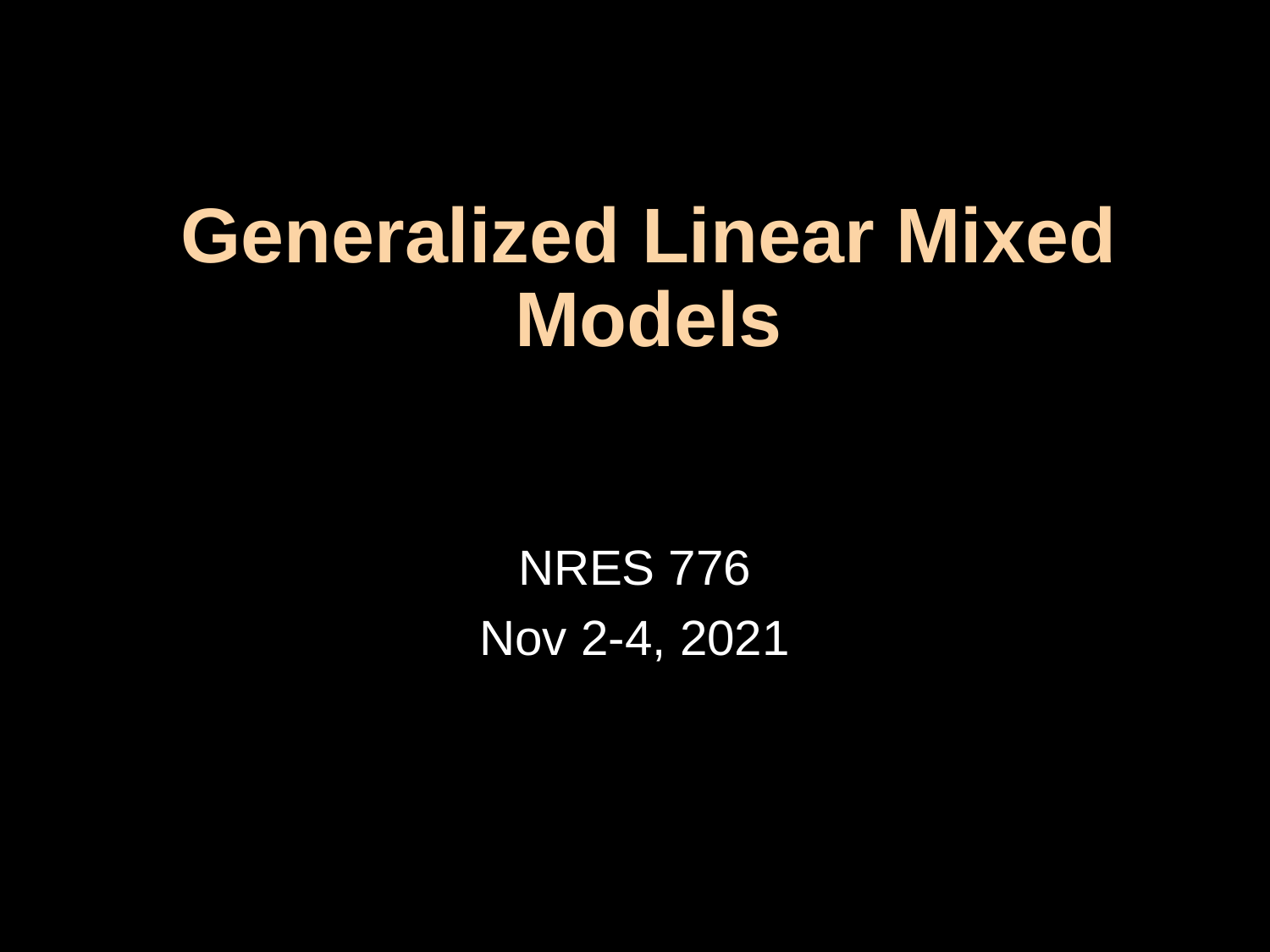

# Generalized Linear Mixed Models
NRES 776
Nov 2-4, 2021